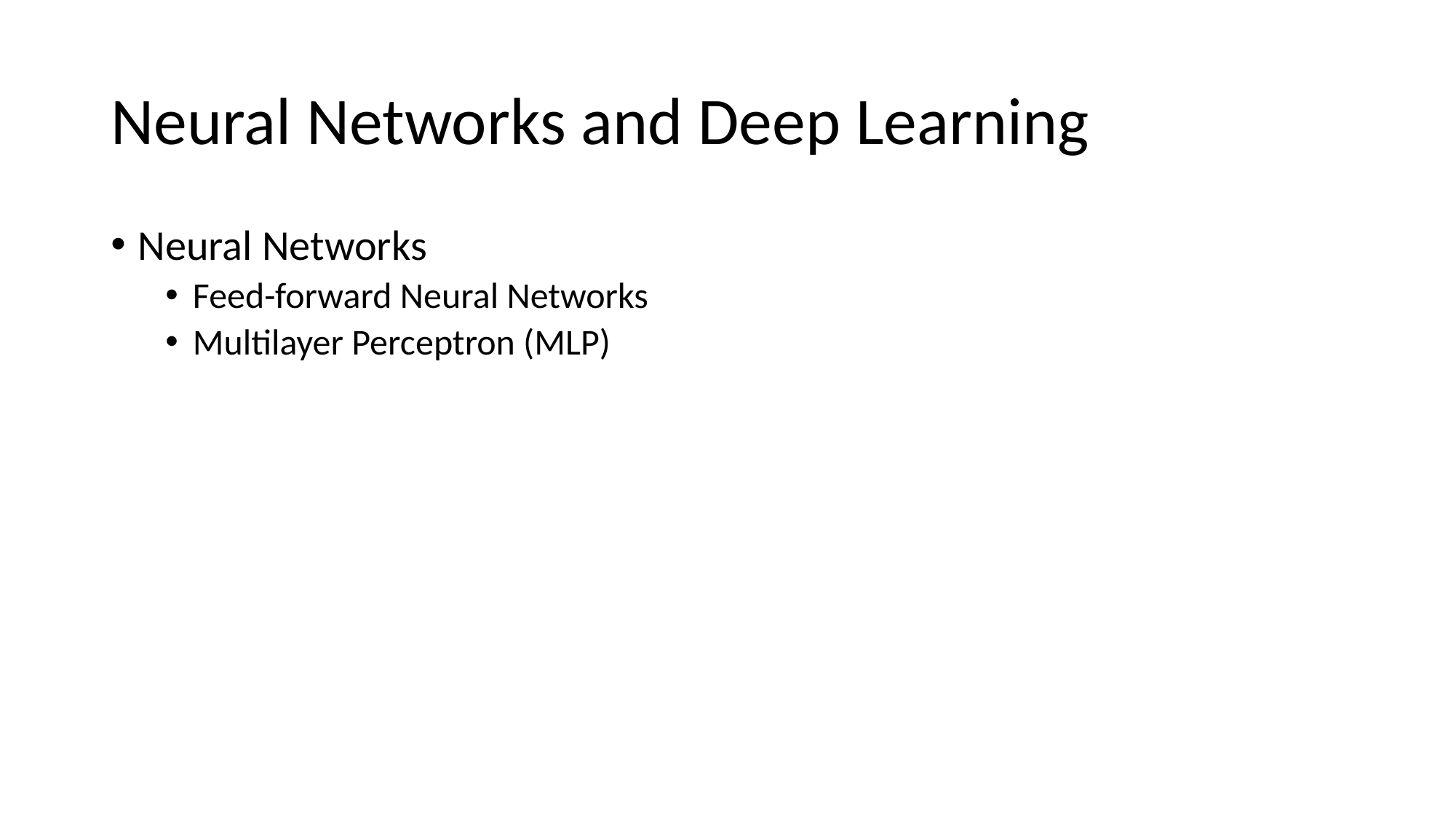

# Neural Networks and Deep Learning
Neural Networks
Feed-forward Neural Networks
Multilayer Perceptron (MLP)